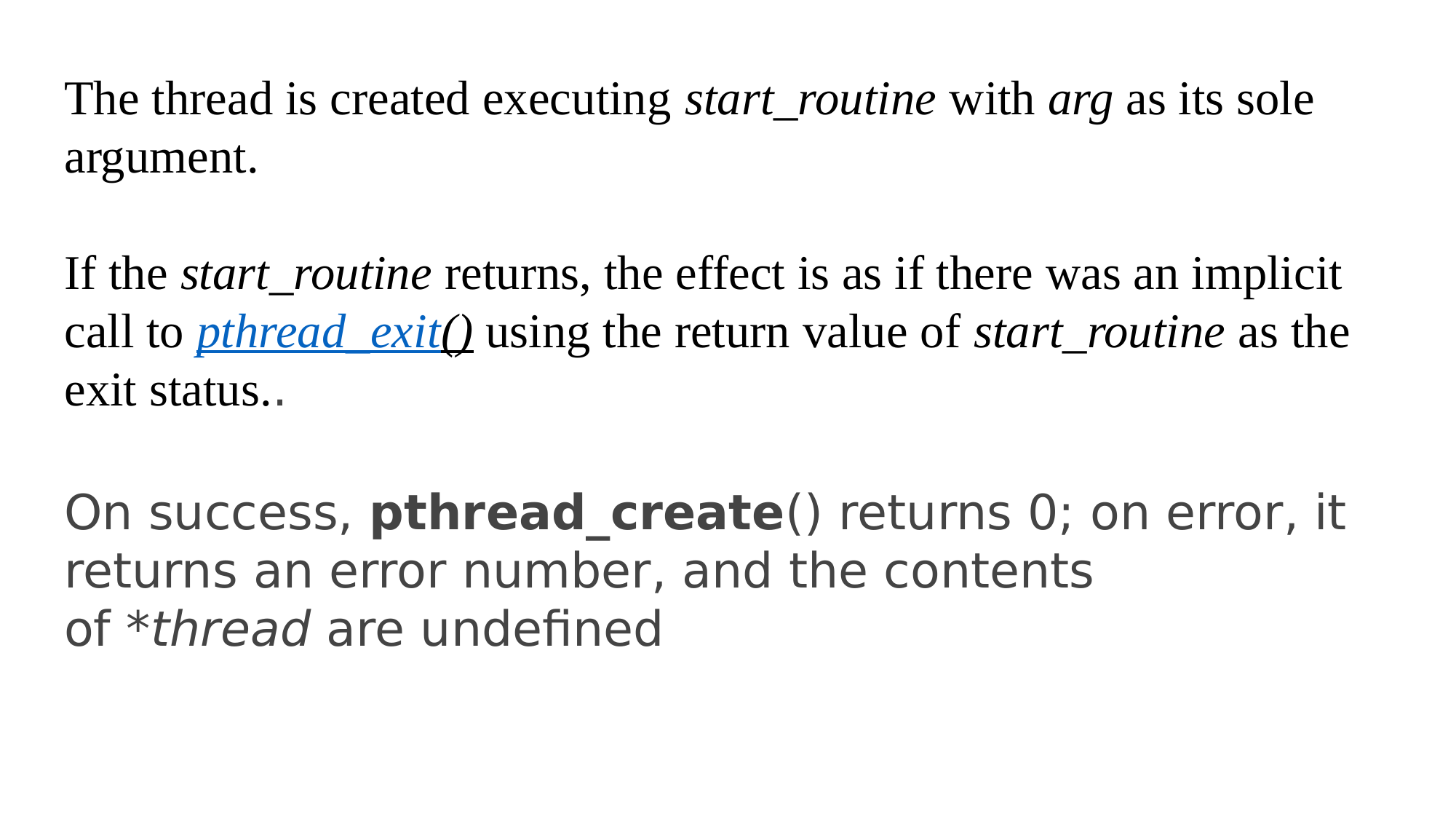

The thread is created executing start_routine with arg as its sole argument.

If the start_routine returns, the effect is as if there was an implicit call to pthread_exit() using the return value of start_routine as the exit status..
On success, pthread_create() returns 0; on error, it returns an error number, and the contents of *thread are undefined